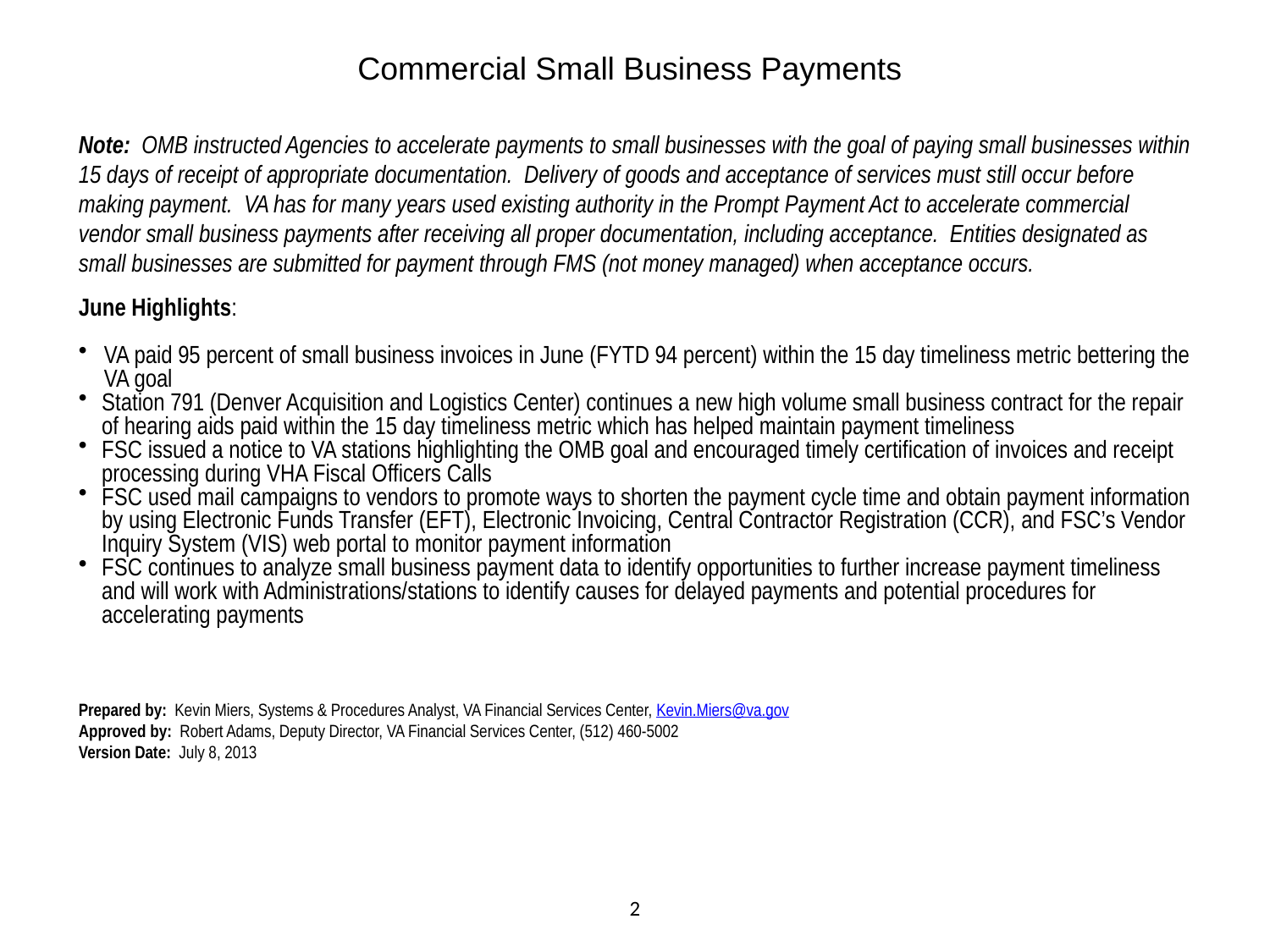

Commercial Small Business Payments

Note:  OMB instructed Agencies to accelerate payments to small businesses with the goal of paying small businesses within 15 days of receipt of appropriate documentation.  Delivery of goods and acceptance of services must still occur before making payment.  VA has for many years used existing authority in the Prompt Payment Act to accelerate commercial vendor small business payments after receiving all proper documentation, including acceptance.  Entities designated as small businesses are submitted for payment through FMS (not money managed) when acceptance occurs.

June Highlights:

VA paid 95 percent of small business invoices in June (FYTD 94 percent) within the 15 day timeliness metric bettering the VA goal
Station 791 (Denver Acquisition and Logistics Center) continues a new high volume small business contract for the repair of hearing aids paid within the 15 day timeliness metric which has helped maintain payment timeliness
FSC issued a notice to VA stations highlighting the OMB goal and encouraged timely certification of invoices and receipt processing during VHA Fiscal Officers Calls
FSC used mail campaigns to vendors to promote ways to shorten the payment cycle time and obtain payment information by using Electronic Funds Transfer (EFT), Electronic Invoicing, Central Contractor Registration (CCR), and FSC’s Vendor Inquiry System (VIS) web portal to monitor payment information
FSC continues to analyze small business payment data to identify opportunities to further increase payment timeliness and will work with Administrations/stations to identify causes for delayed payments and potential procedures for accelerating payments

Prepared by:  Kevin Miers, Systems & Procedures Analyst, VA Financial Services Center, Kevin.Miers@va.gov
Approved by:  Robert Adams, Deputy Director, VA Financial Services Center, (512) 460-5002
Version Date:  July 8, 2013
2